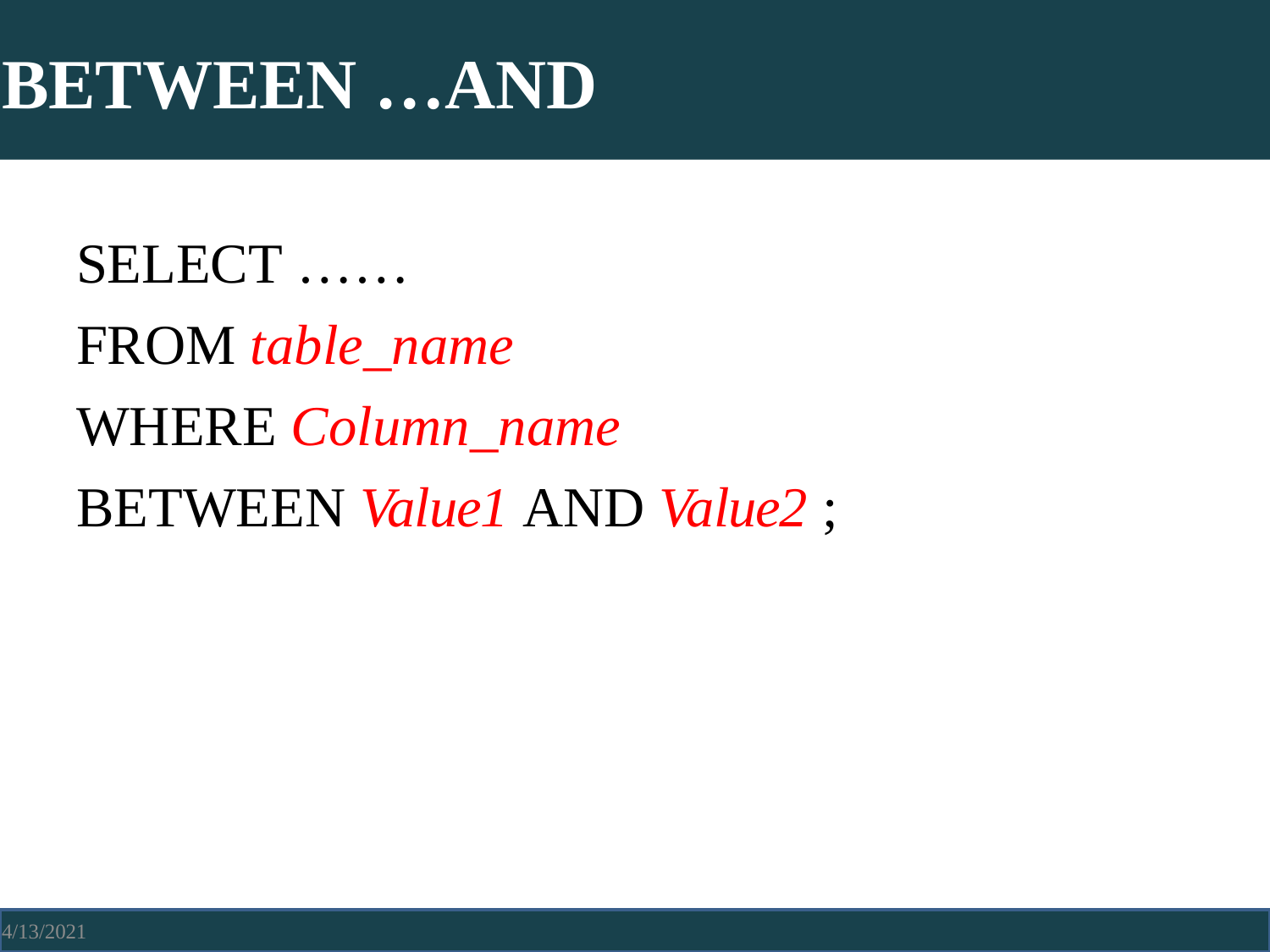

# BETWEEN …AND
SELECT ……
FROM table_name
WHERE Column_name
BETWEEN Value1 AND Value2 ;
4/13/2021